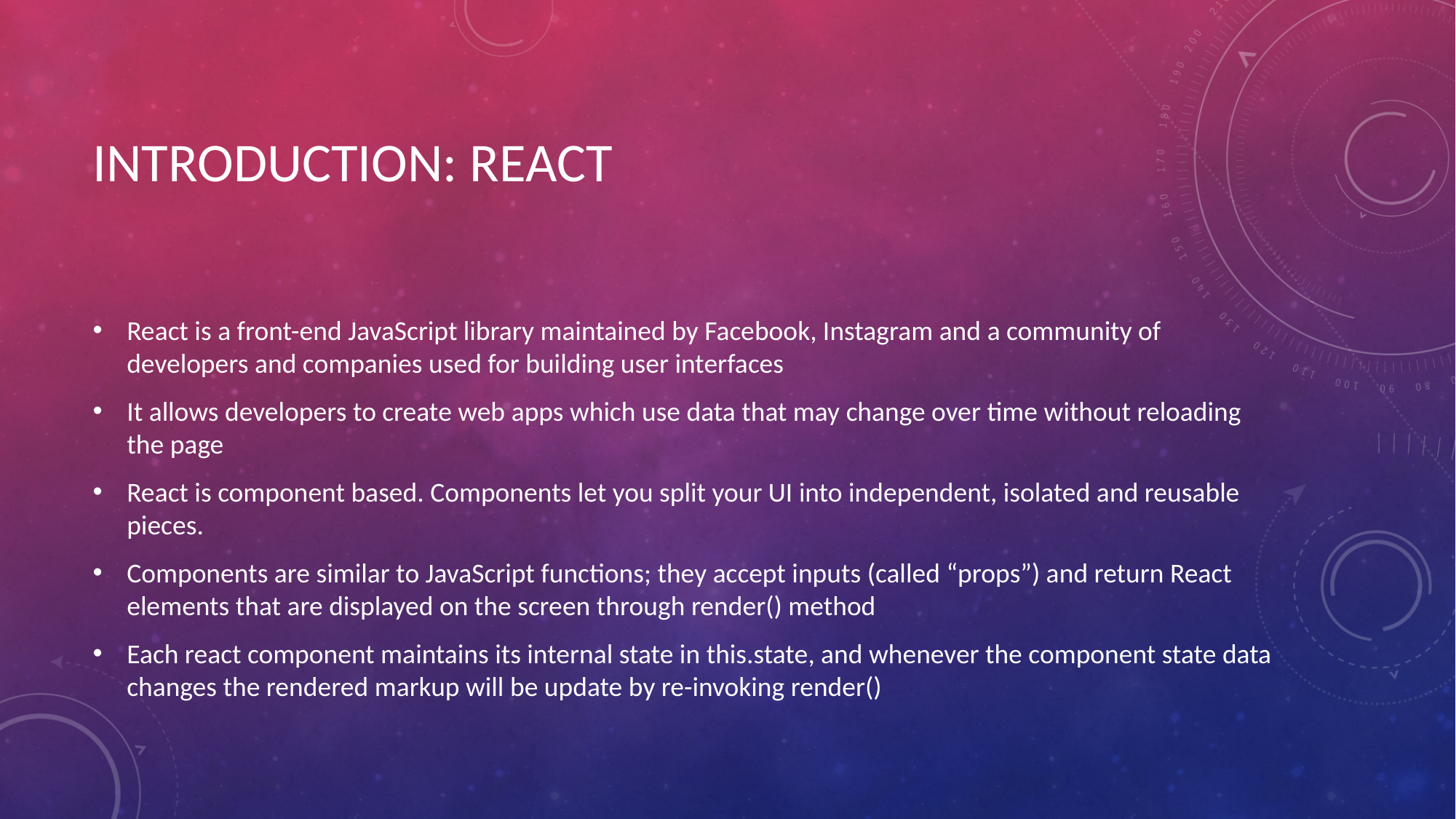

# Introduction: React
React is a front-end JavaScript library maintained by Facebook, Instagram and a community of developers and companies used for building user interfaces
It allows developers to create web apps which use data that may change over time without reloading the page
React is component based. Components let you split your UI into independent, isolated and reusable pieces.
Components are similar to JavaScript functions; they accept inputs (called “props”) and return React elements that are displayed on the screen through render() method
Each react component maintains its internal state in this.state, and whenever the component state data changes the rendered markup will be update by re-invoking render()